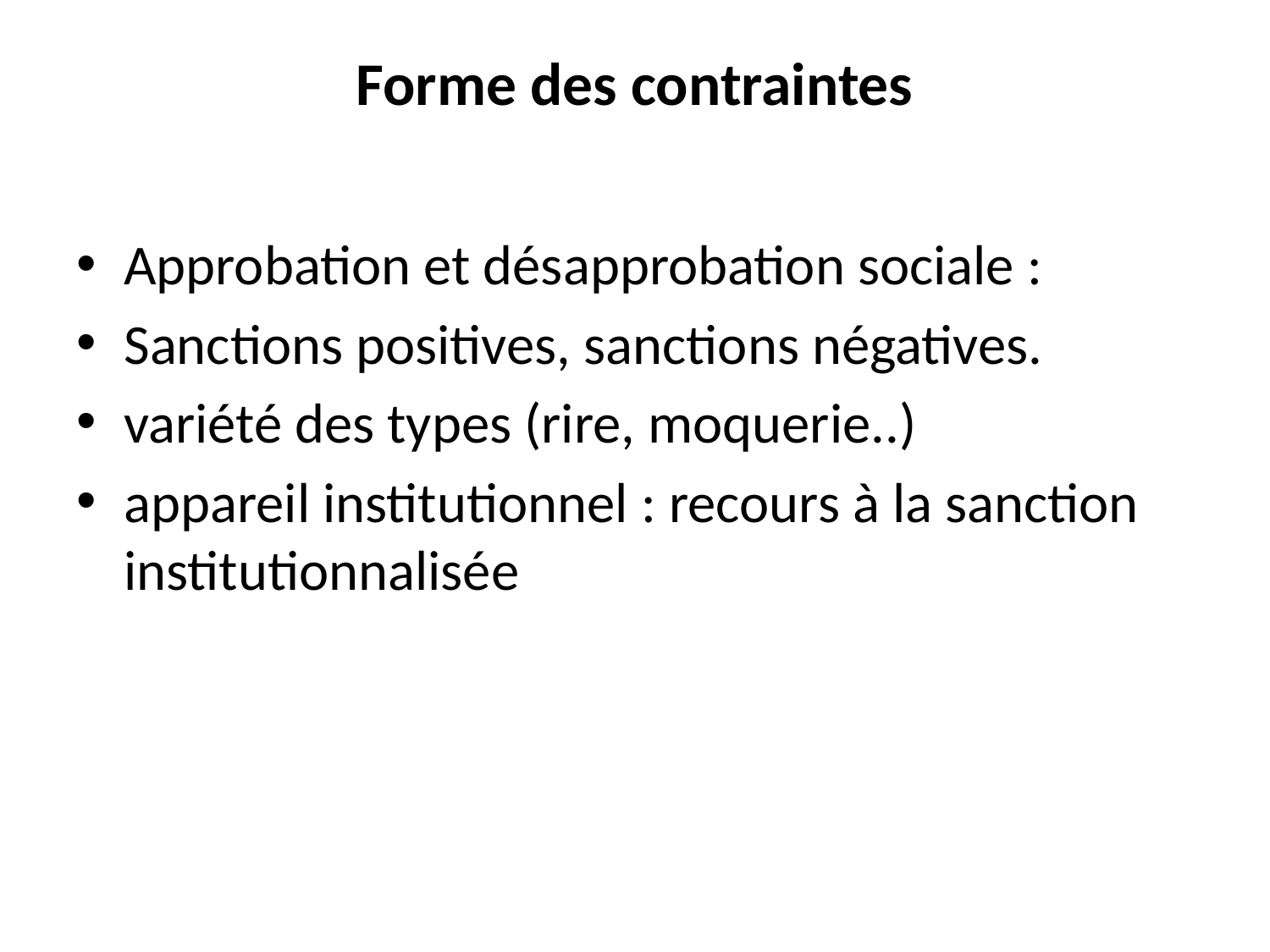

# Forme des contraintes
Approbation et désapprobation sociale :
Sanctions positives, sanctions négatives.
variété des types (rire, moquerie..)
appareil institutionnel : recours à la sanction institutionnalisée